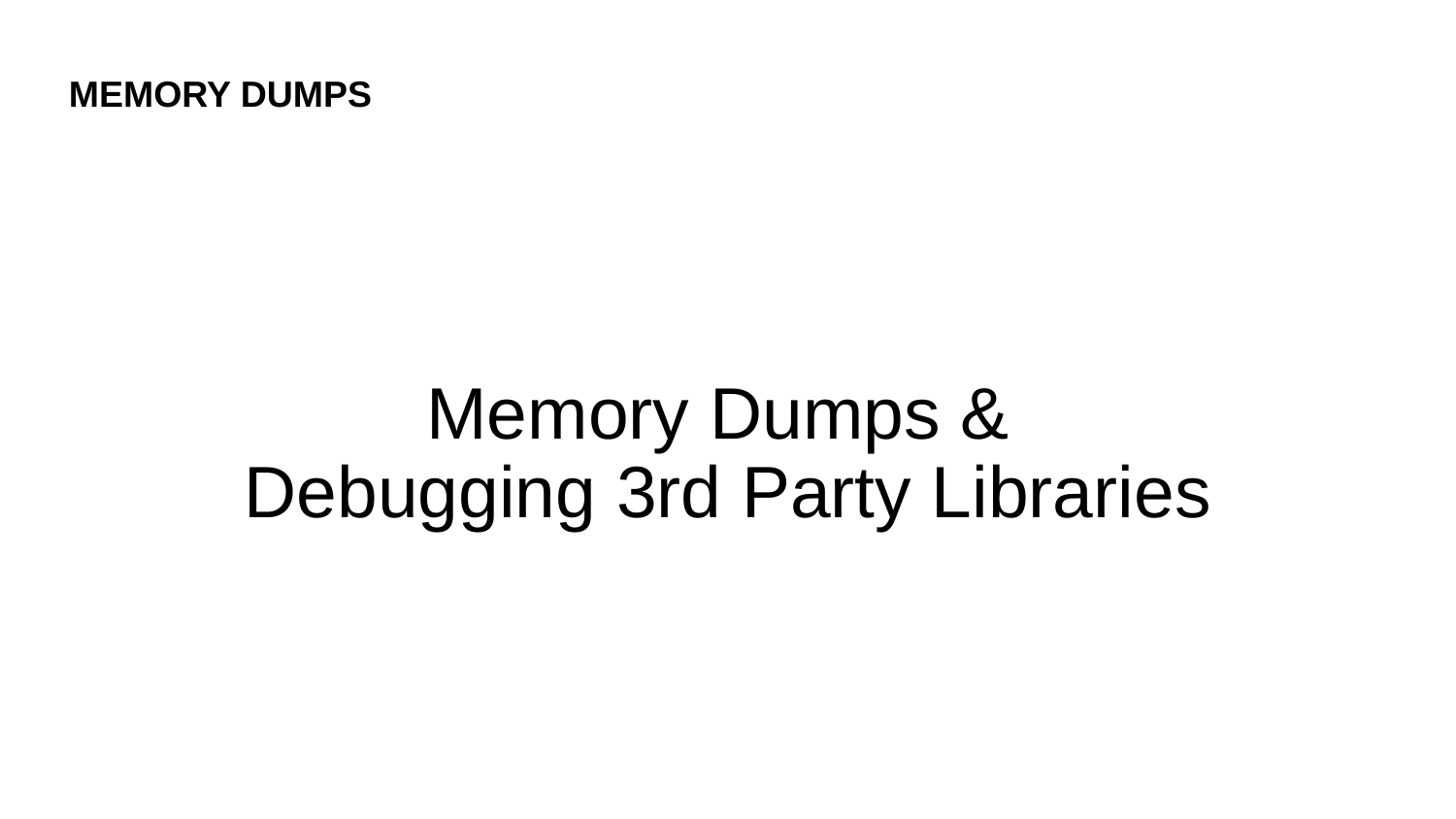

# Memory dumps

Memory Dumps &
Debugging 3rd Party Libraries
3     M&M Software GmbH
Presentation Title | Author | Updated August 2019 |